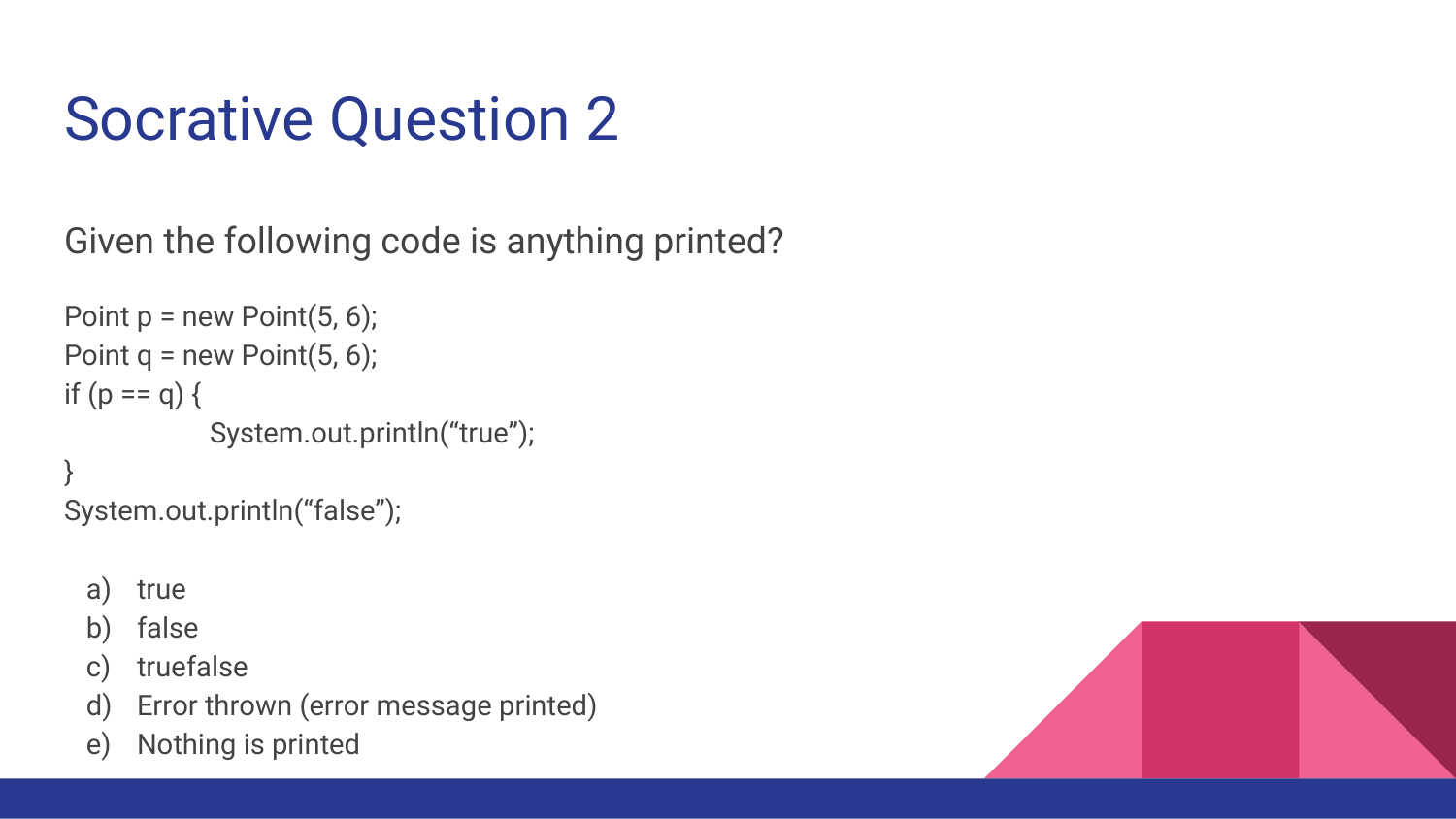

# Socrative Question 2
Given the following code is anything printed?
Point p = new Point(5, 6);
Point q = new Point(5, 6);
if (p == q) {
	System.out.println(“true”);
}
System.out.println(“false”);

true
false
truefalse
Error thrown (error message printed)
Nothing is printed